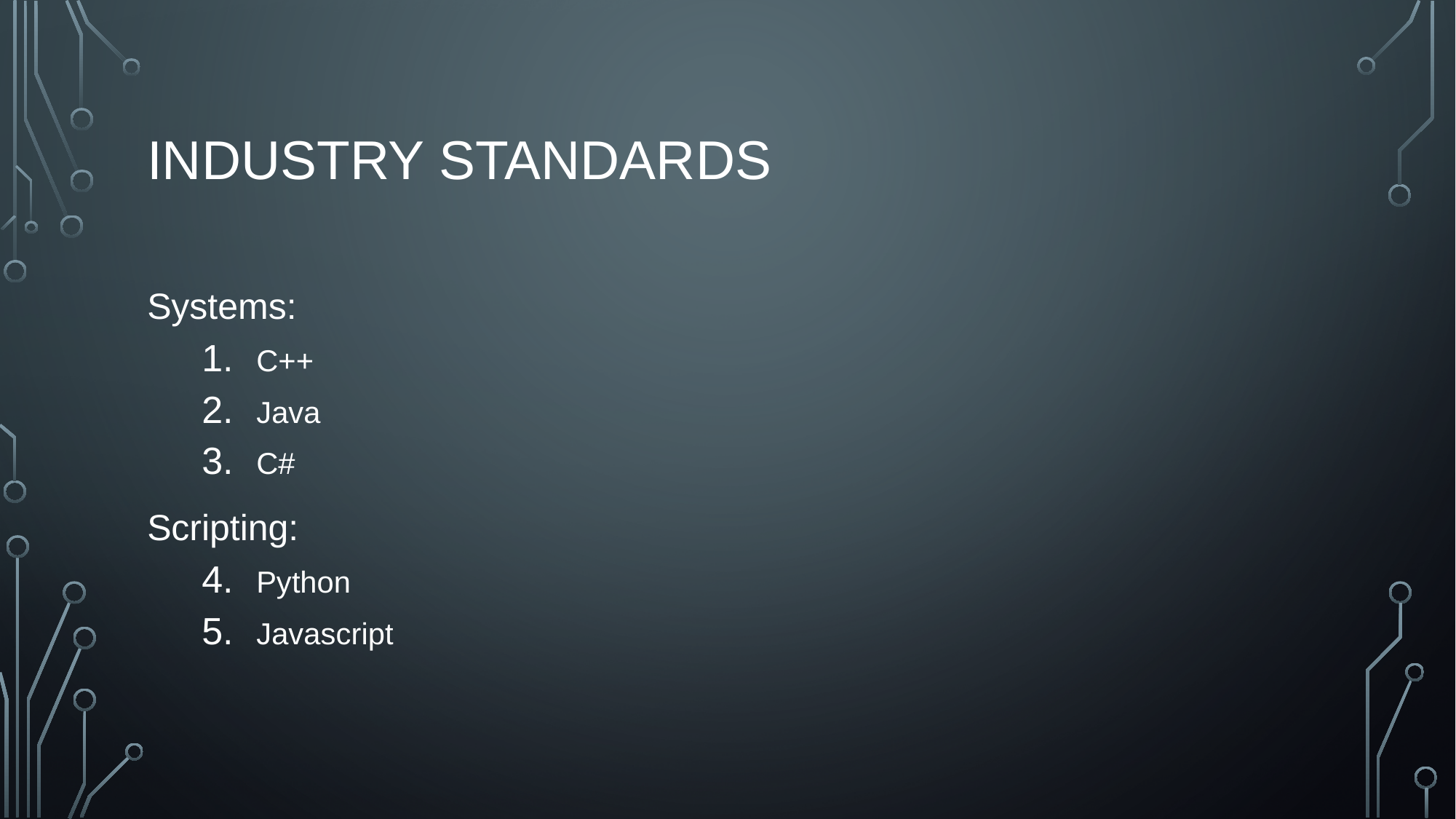

# Industry Standards
Systems:
C++
Java
C#
Scripting:
Python
Javascript